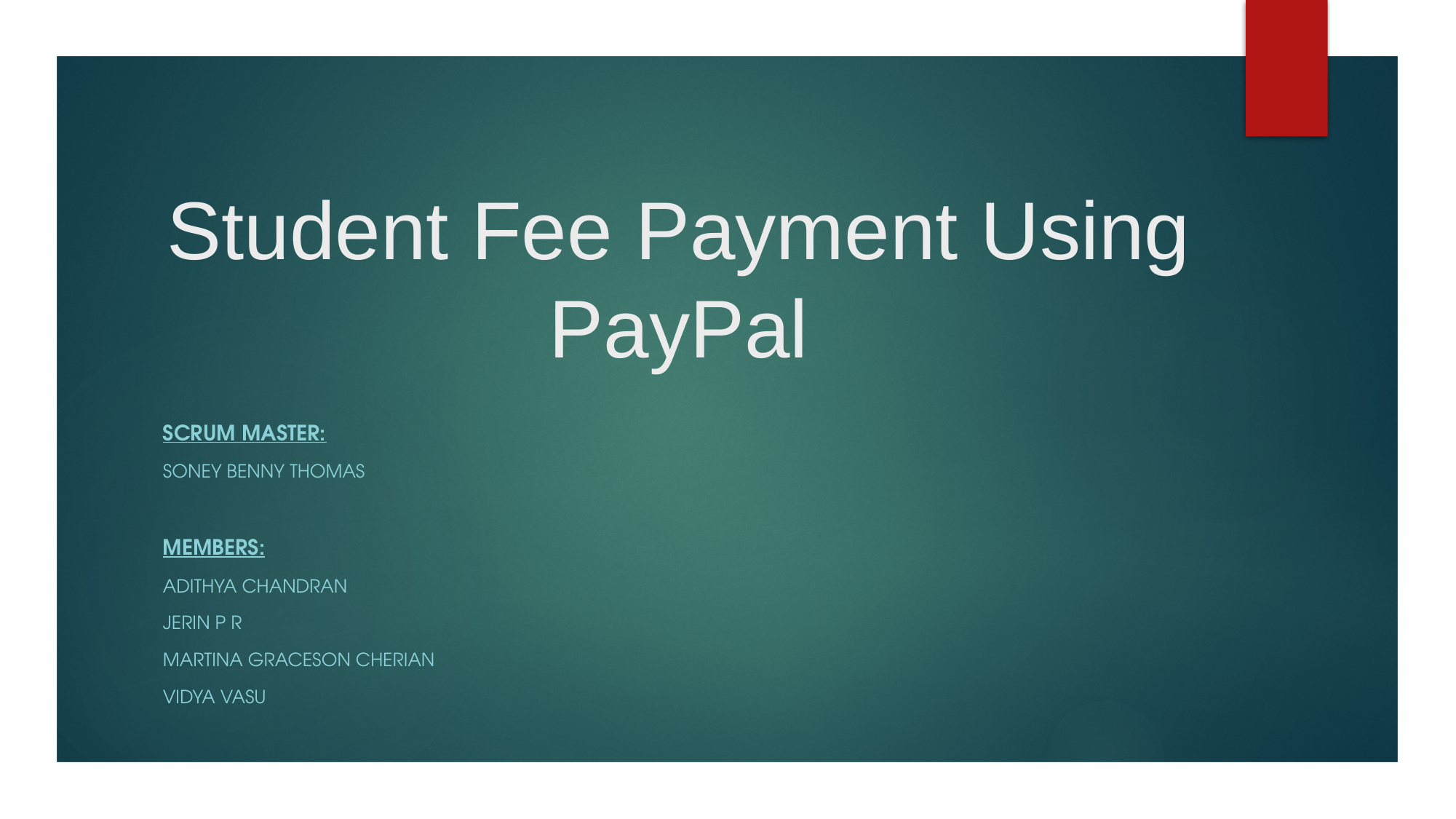

# Student Fee Payment Using PayPal
Scrum master:
Soney benny Thomas

Members:
Adithya chandran
Jerin p r
Martina Graceson Cherian
Vidya vasu